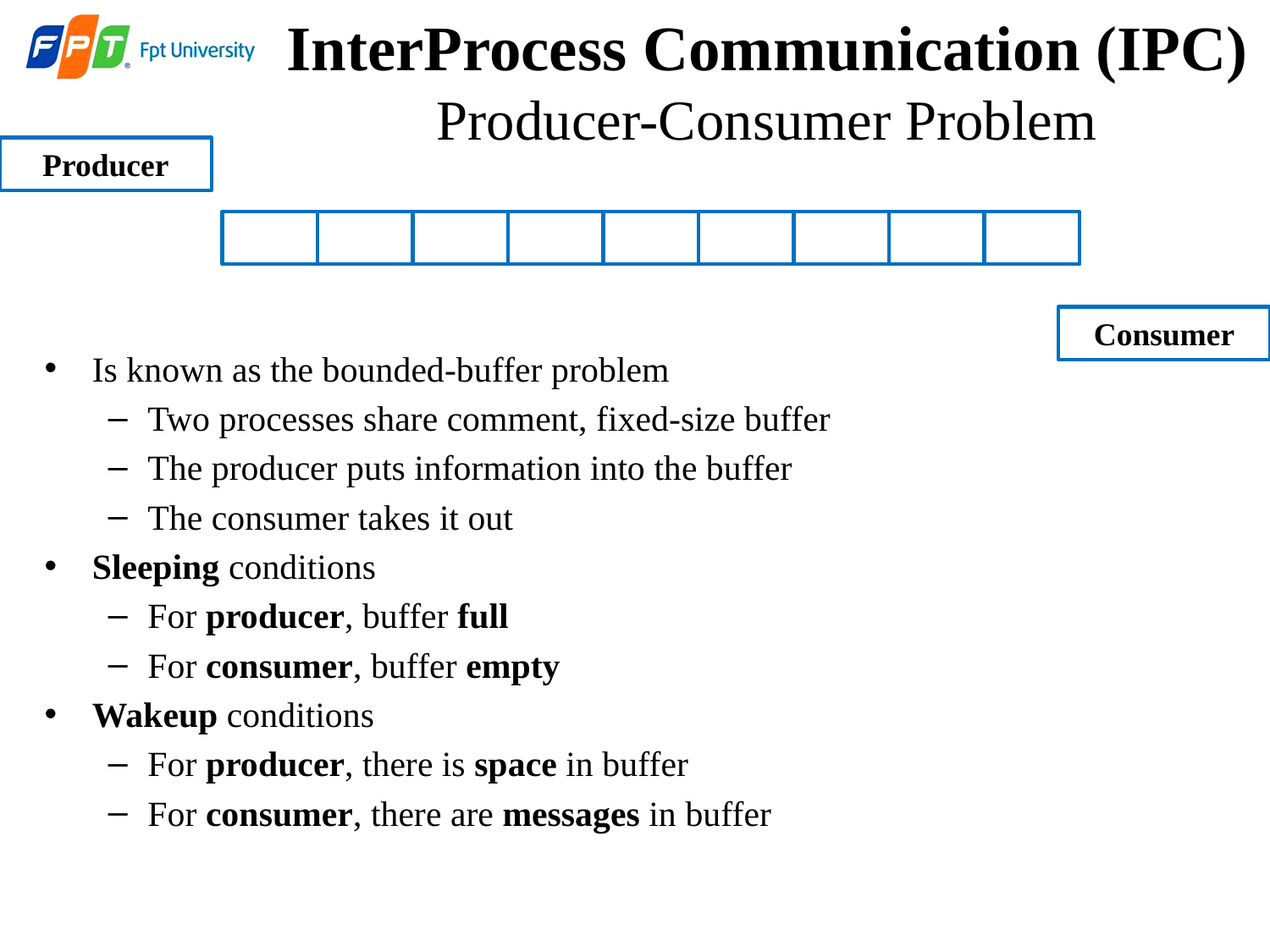

# InterProcess Communication (IPC) Producer-Consumer Problem
Producer

Consumer
Is known as the bounded-buffer problem
Two processes share comment, fixed-size buffer
The producer puts information into the buffer
The consumer takes it out
Sleeping conditions
For producer, buffer full
For consumer, buffer empty
Wakeup conditions
For producer, there is space in buffer
For consumer, there are messages in buffer